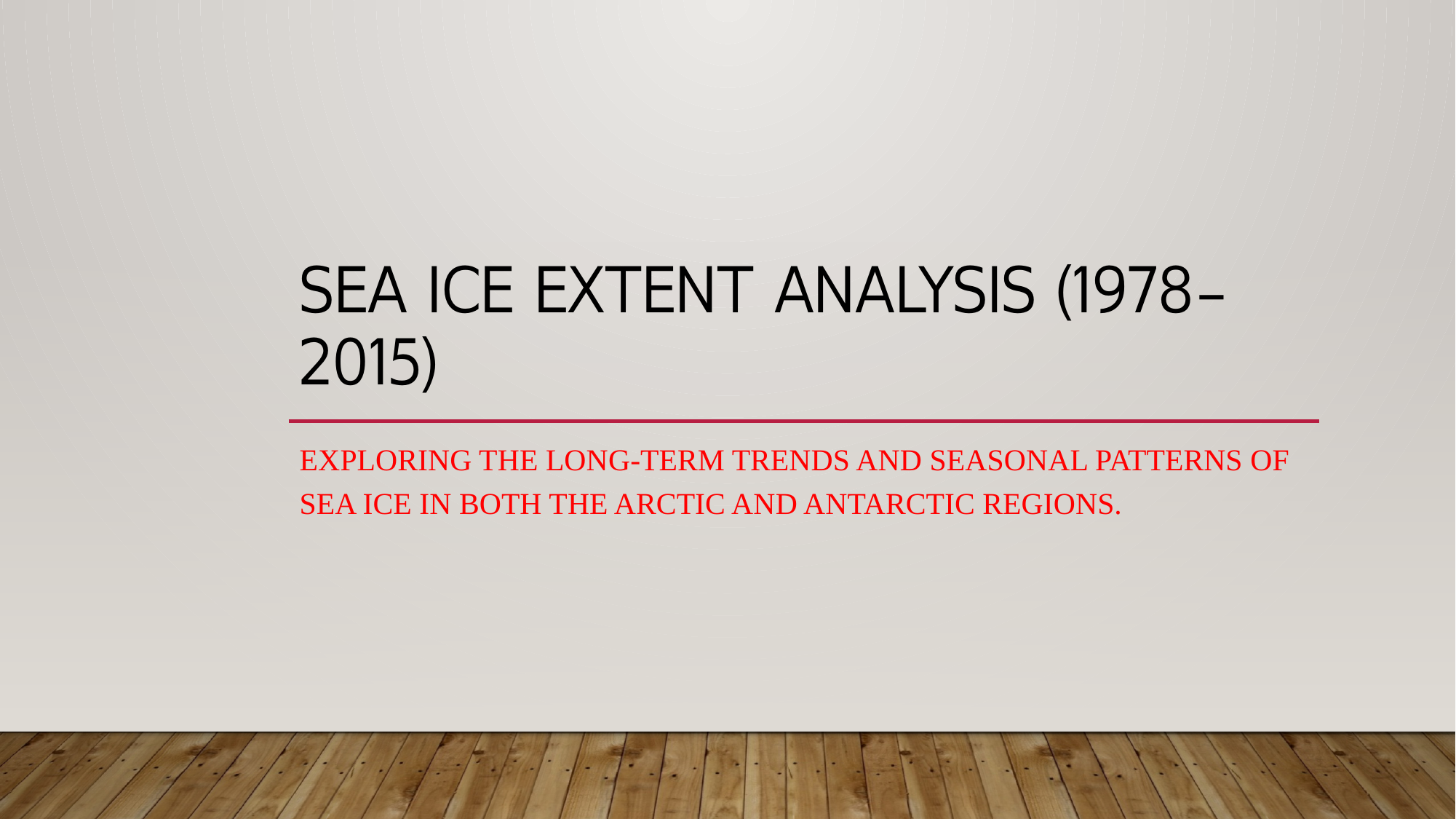

# Sea Ice Extent Analysis (1978–2015)
Exploring the long-term trends and seasonal patterns of sea ice in both the Arctic and Antarctic regions.